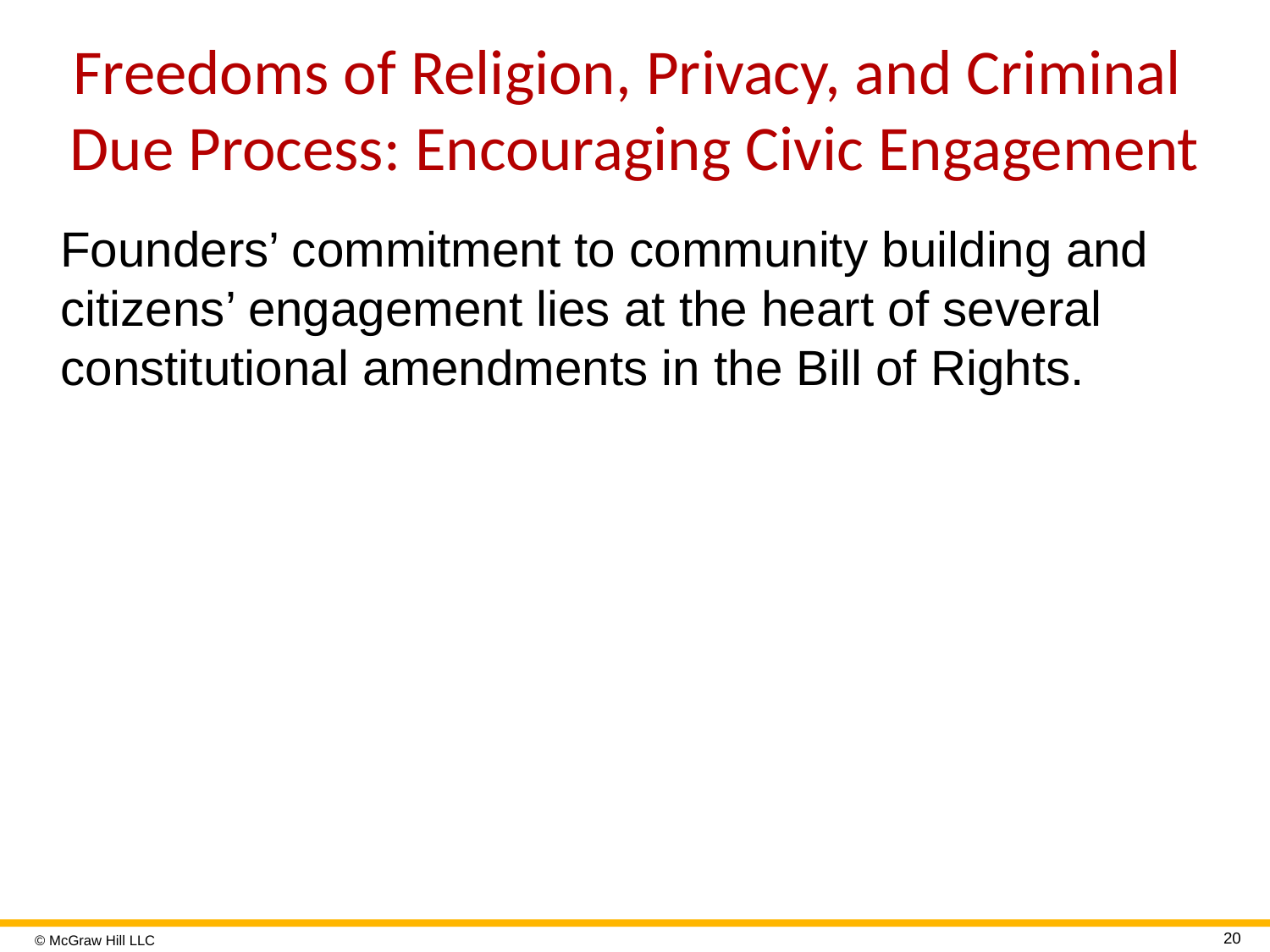

# Freedoms of Religion, Privacy, and Criminal Due Process: Encouraging Civic Engagement
Founders’ commitment to community building and citizens’ engagement lies at the heart of several constitutional amendments in the Bill of Rights.

20